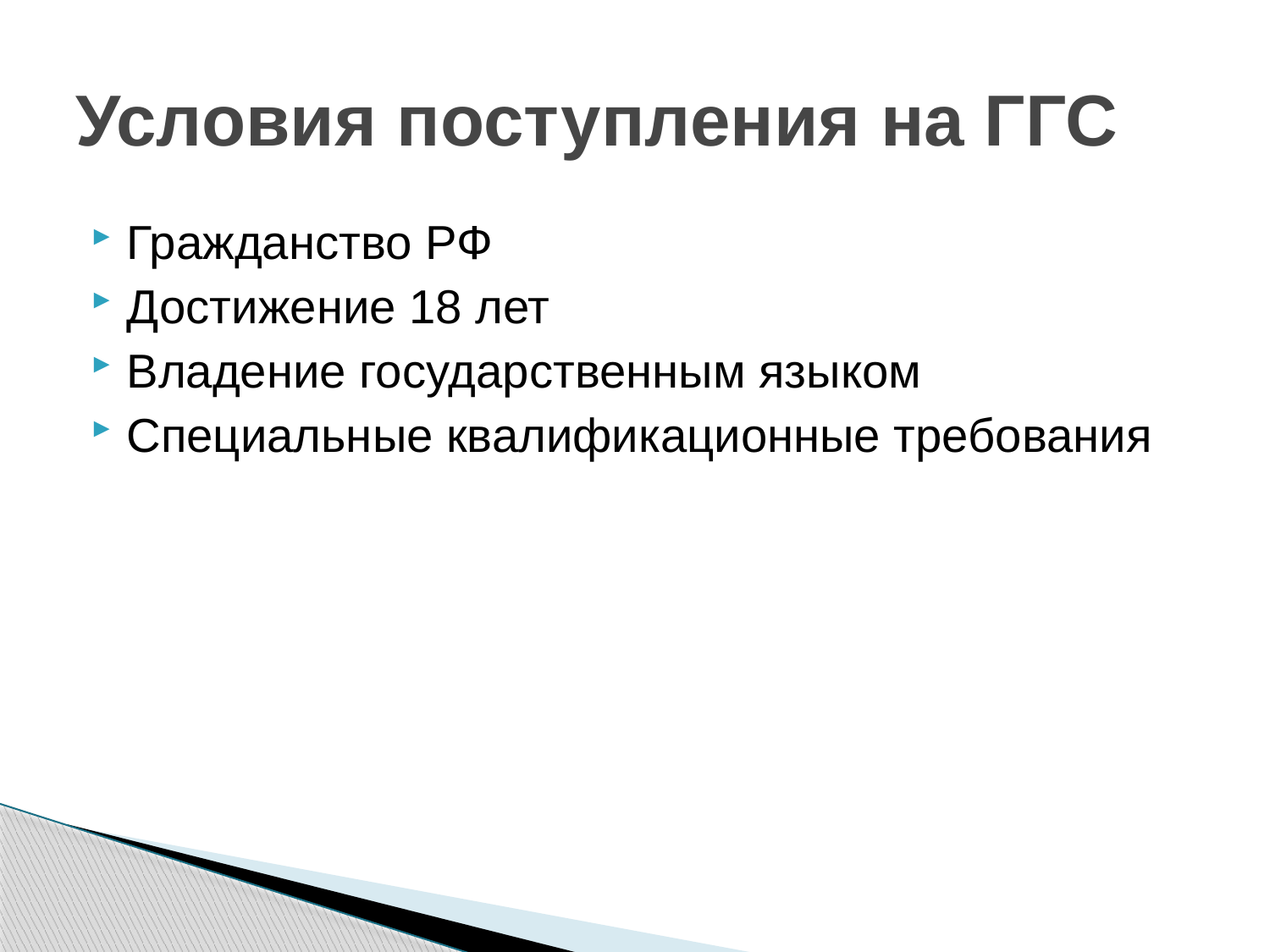

# Условия поступления на ГГС
Гражданство РФ
Достижение 18 лет
Владение государственным языком
Специальные квалификационные требования